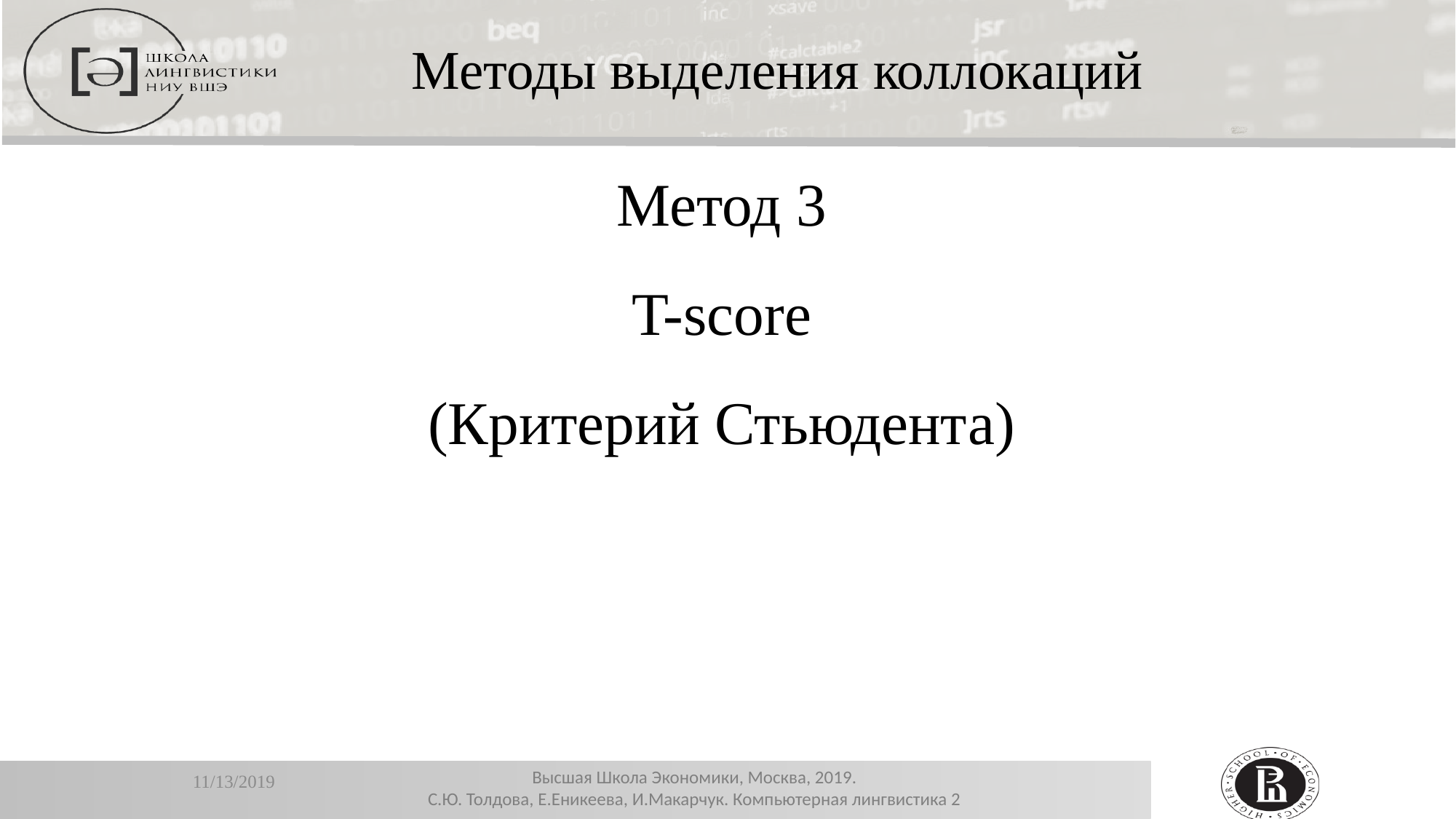

Методы выделения коллокаций
Метод 3
T-score
(Критерий Стьюдента)
11/13/2019